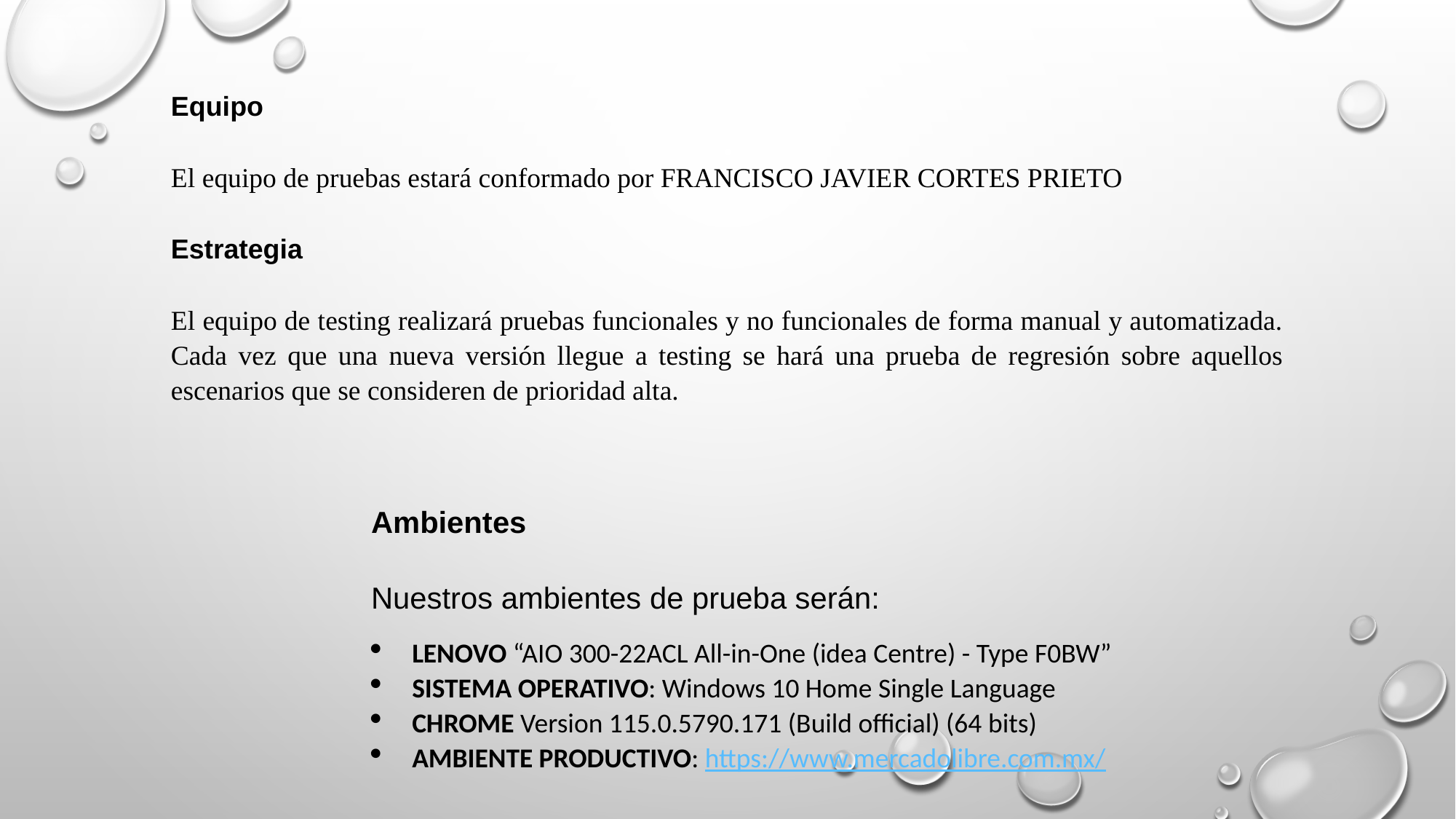

Equipo
El equipo de pruebas estará conformado por FRANCISCO JAVIER CORTES PRIETO
Estrategia
El equipo de testing realizará pruebas funcionales y no funcionales de forma manual y automatizada. Cada vez que una nueva versión llegue a testing se hará una prueba de regresión sobre aquellos escenarios que se consideren de prioridad alta.

Ambientes
Nuestros ambientes de prueba serán:
LENOVO “AIO 300-22ACL All-in-One (idea Centre) - Type F0BW”
SISTEMA OPERATIVO: Windows 10 Home Single Language
CHROME Version 115.0.5790.171 (Build official) (64 bits)
AMBIENTE PRODUCTIVO: https://www.mercadolibre.com.mx/